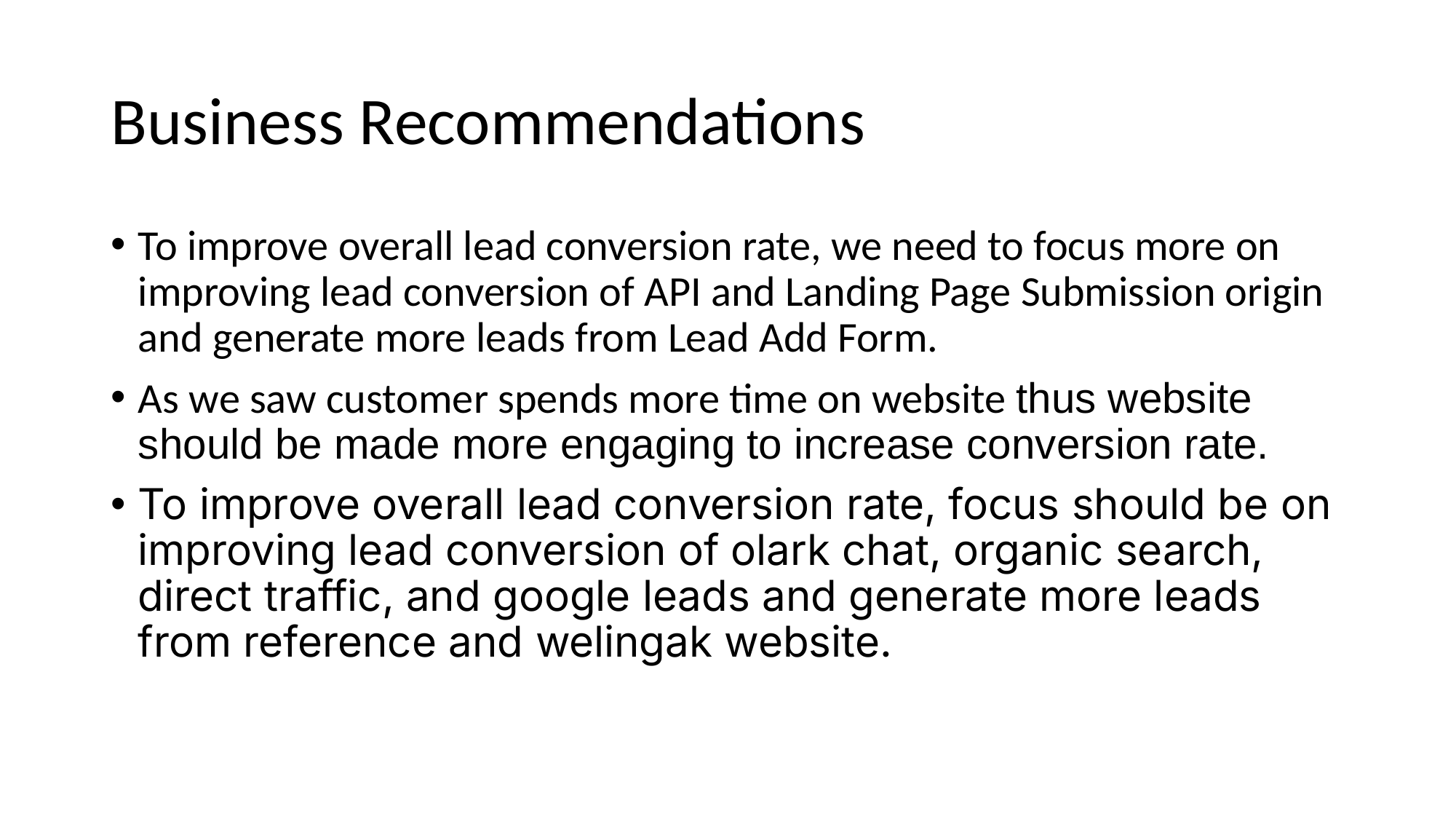

# Business Recommendations
To improve overall lead conversion rate, we need to focus more on improving lead conversion of API and Landing Page Submission origin and generate more leads from Lead Add Form.
As we saw customer spends more time on website thus website should be made more engaging to increase conversion rate.
To improve overall lead conversion rate, focus should be on improving lead conversion of olark chat, organic search, direct traffic, and google leads and generate more leads from reference and welingak website.